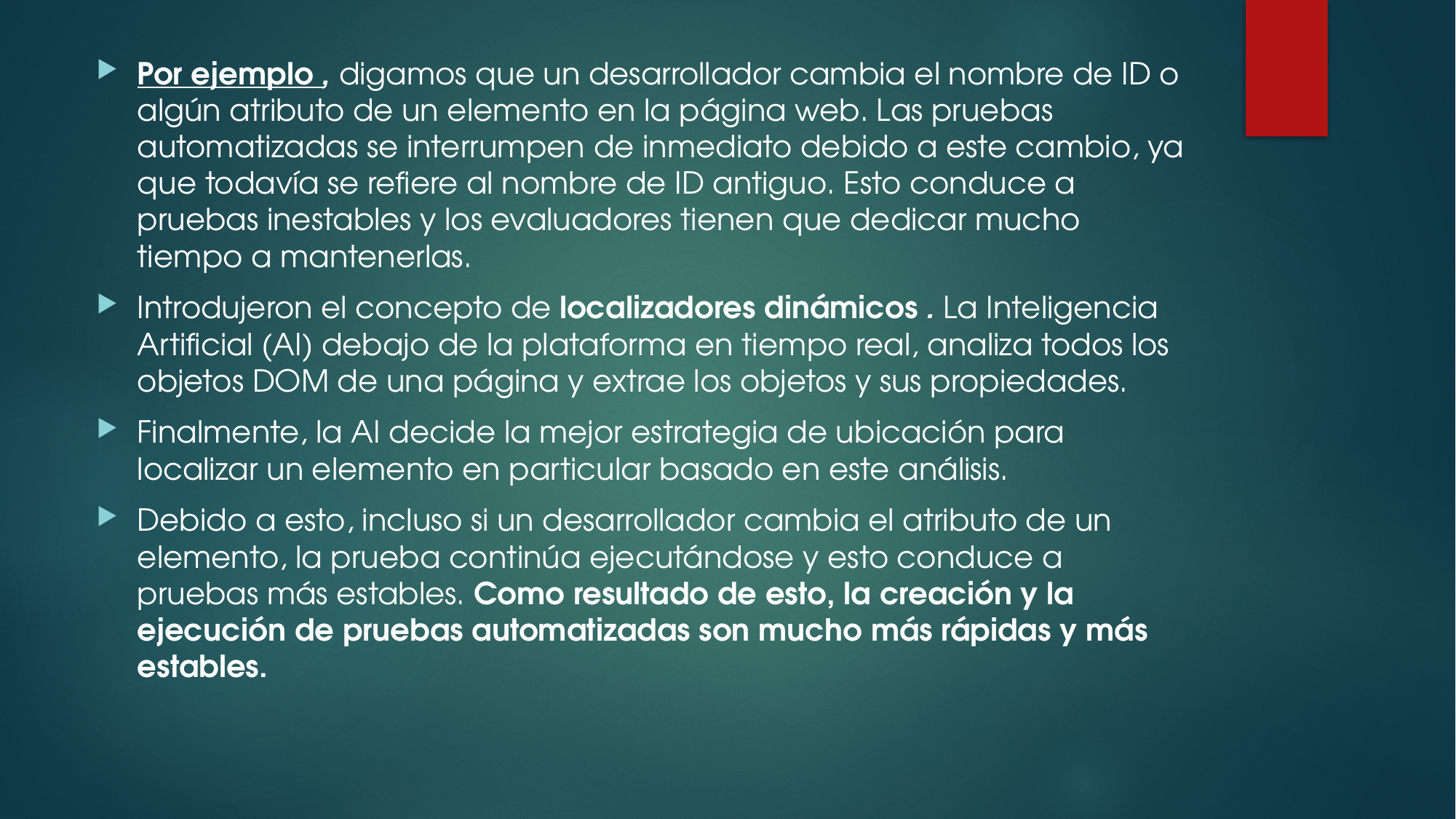

Por ejemplo , digamos que un desarrollador cambia el nombre de ID o algún atributo de un elemento en la página web. Las pruebas automatizadas se interrumpen de inmediato debido a este cambio, ya que todavía se refiere al nombre de ID antiguo. Esto conduce a pruebas inestables y los evaluadores tienen que dedicar mucho tiempo a mantenerlas.
Introdujeron el concepto de localizadores dinámicos . La Inteligencia Artificial (AI) debajo de la plataforma en tiempo real, analiza todos los objetos DOM de una página y extrae los objetos y sus propiedades.
Finalmente, la AI decide la mejor estrategia de ubicación para localizar un elemento en particular basado en este análisis.
Debido a esto, incluso si un desarrollador cambia el atributo de un elemento, la prueba continúa ejecutándose y esto conduce a pruebas más estables. Como resultado de esto, la creación y la ejecución de pruebas automatizadas son mucho más rápidas y más estables.